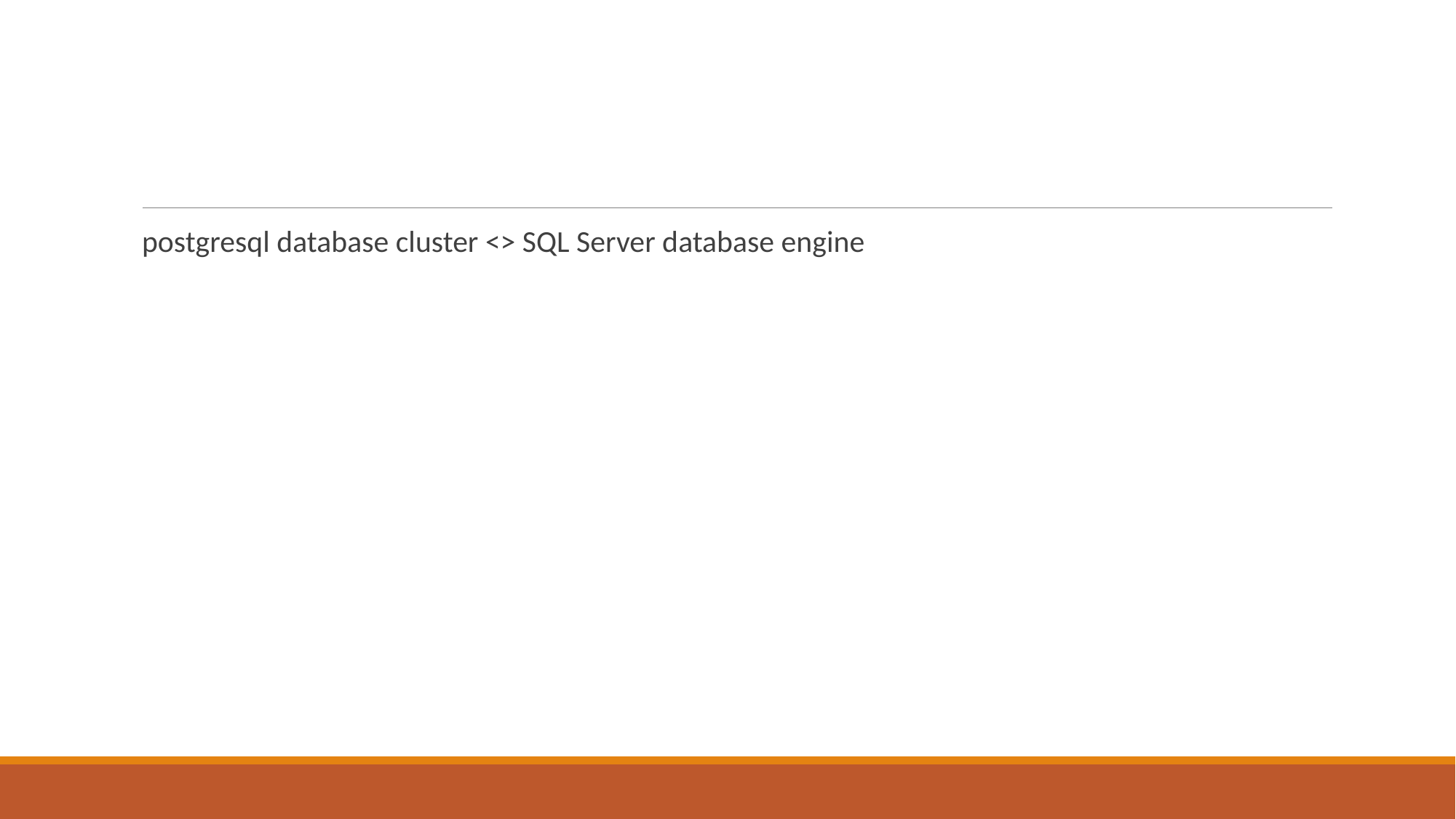

#
postgresql database cluster <> SQL Server database engine